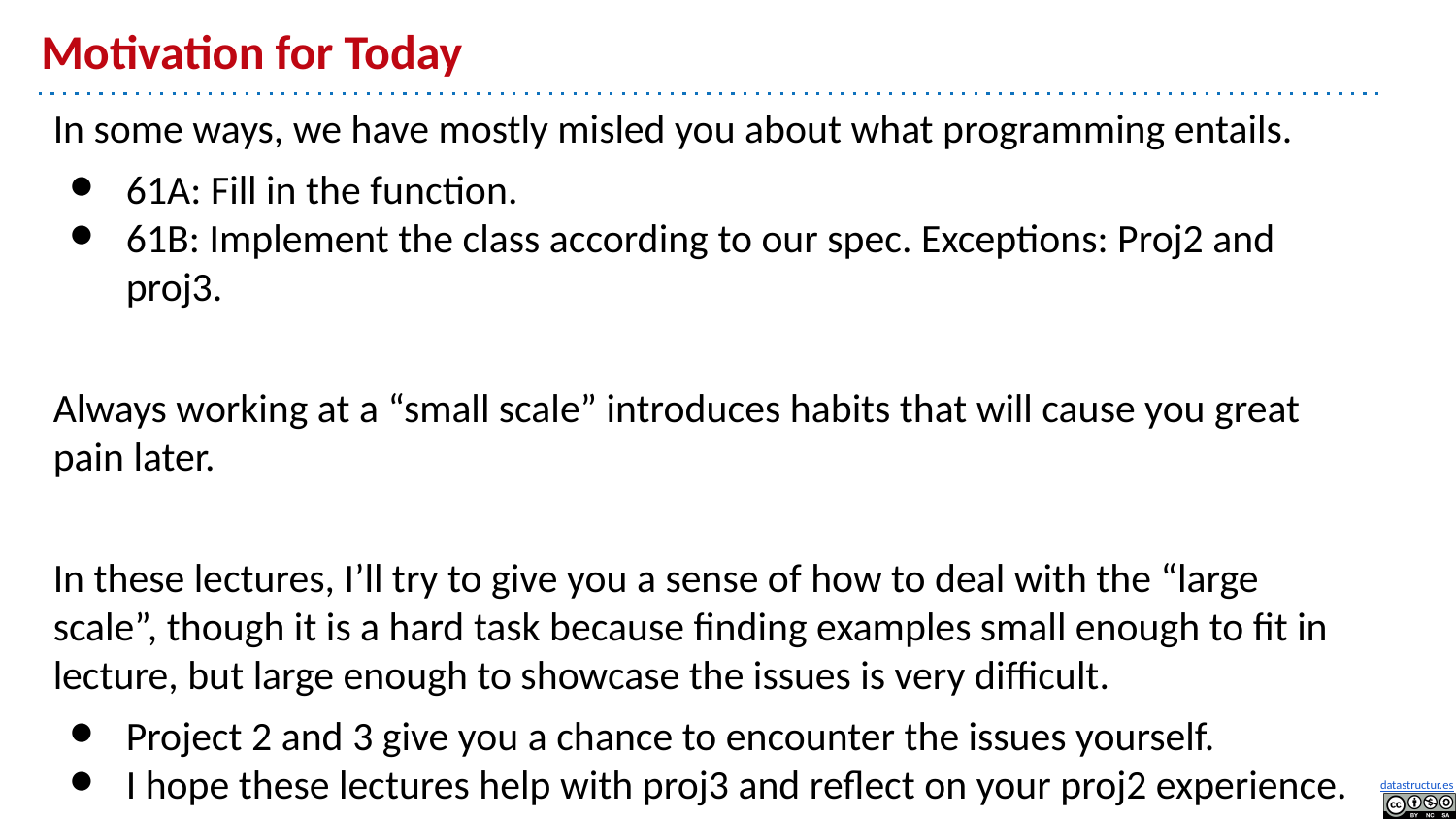

# Motivation for Today
In some ways, we have mostly misled you about what programming entails.
61A: Fill in the function.
61B: Implement the class according to our spec. Exceptions: Proj2 and proj3.

Always working at a “small scale” introduces habits that will cause you great pain later.

In these lectures, I’ll try to give you a sense of how to deal with the “large scale”, though it is a hard task because finding examples small enough to fit in lecture, but large enough to showcase the issues is very difficult.
Project 2 and 3 give you a chance to encounter the issues yourself.
I hope these lectures help with proj3 and reflect on your proj2 experience.